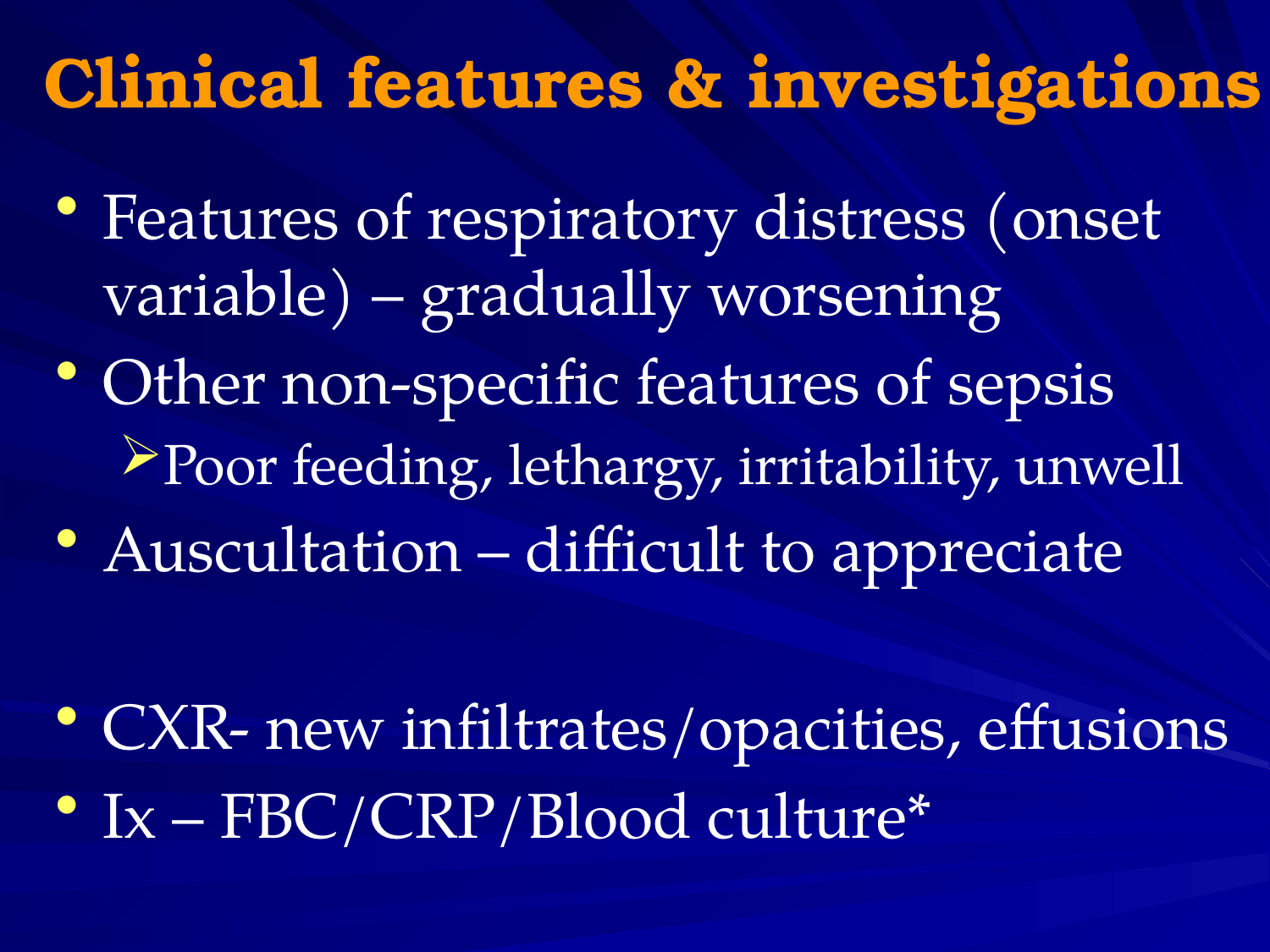

# Clinical features & investigations
Features of respiratory distress (onset variable) – gradually worsening
Other non-specific features of sepsis
Poor feeding, lethargy, irritability, unwell
Auscultation – difficult to appreciate

CXR- new infiltrates/opacities, effusions
Ix – FBC/CRP/Blood culture*